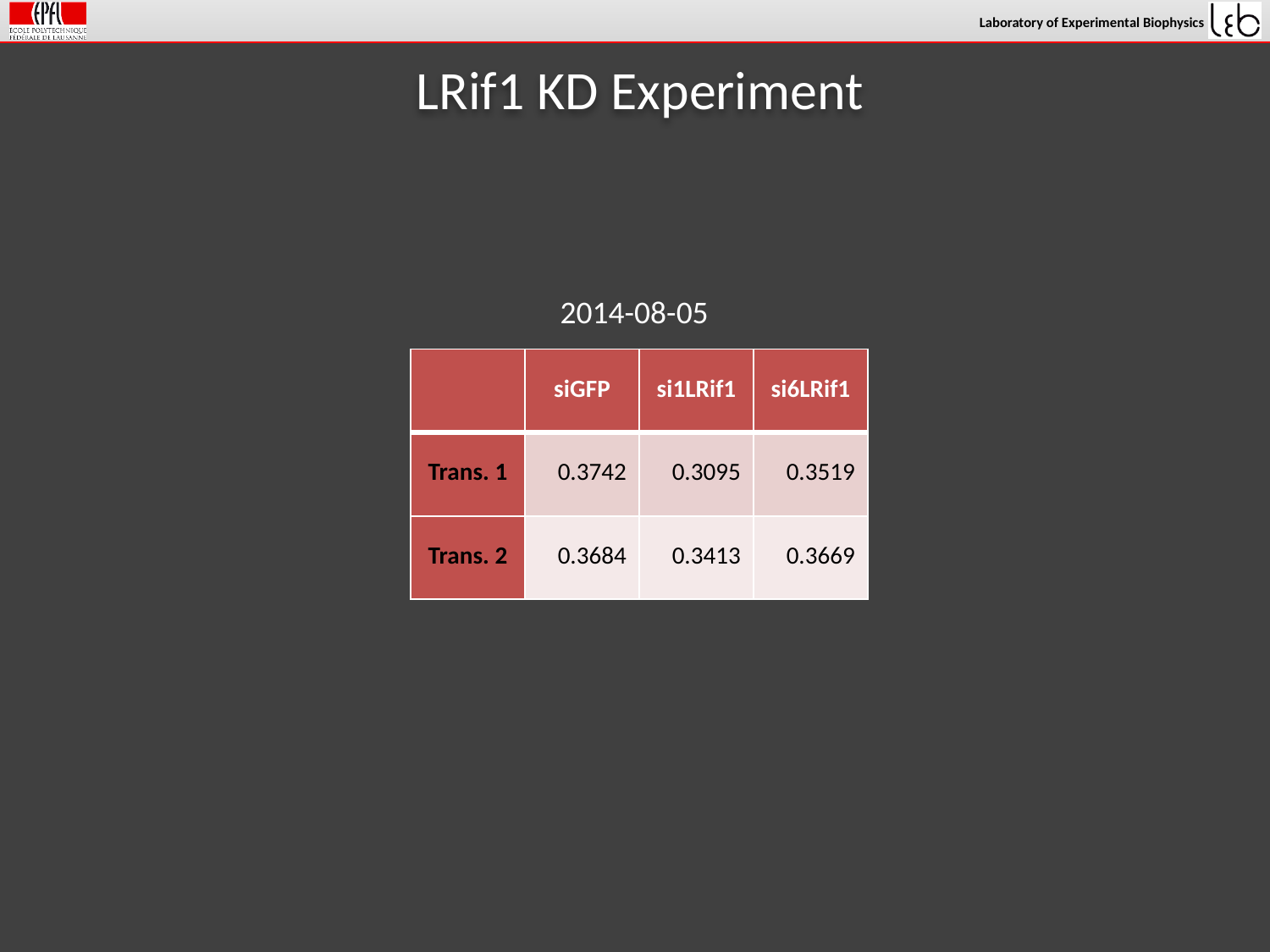

# LRif1 KD Experiment
2014-08-05
|  | siGFP | si1LRif1 | si6LRif1 |
| --- | --- | --- | --- |
| Trans. 1 | 0.3742 | 0.3095 | 0.3519 |
| Trans. 2 | 0.3684 | 0.3413 | 0.3669 |